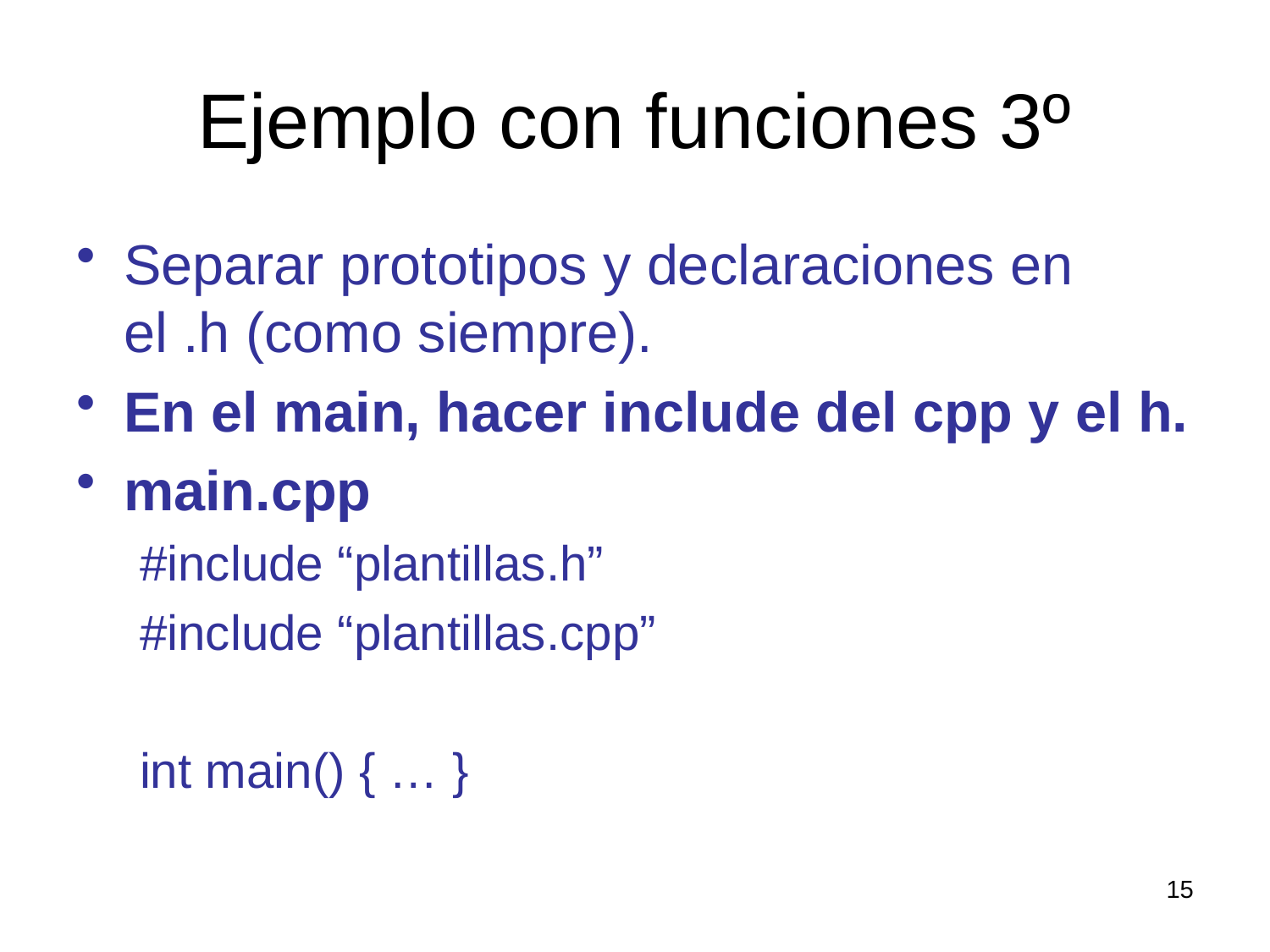

# Ejemplo con funciones 3º
Separar prototipos y declaraciones en el .h (como siempre).
En el main, hacer include del cpp y el h.
main.cpp
#include “plantillas.h”
#include “plantillas.cpp”

int main() { … }
15